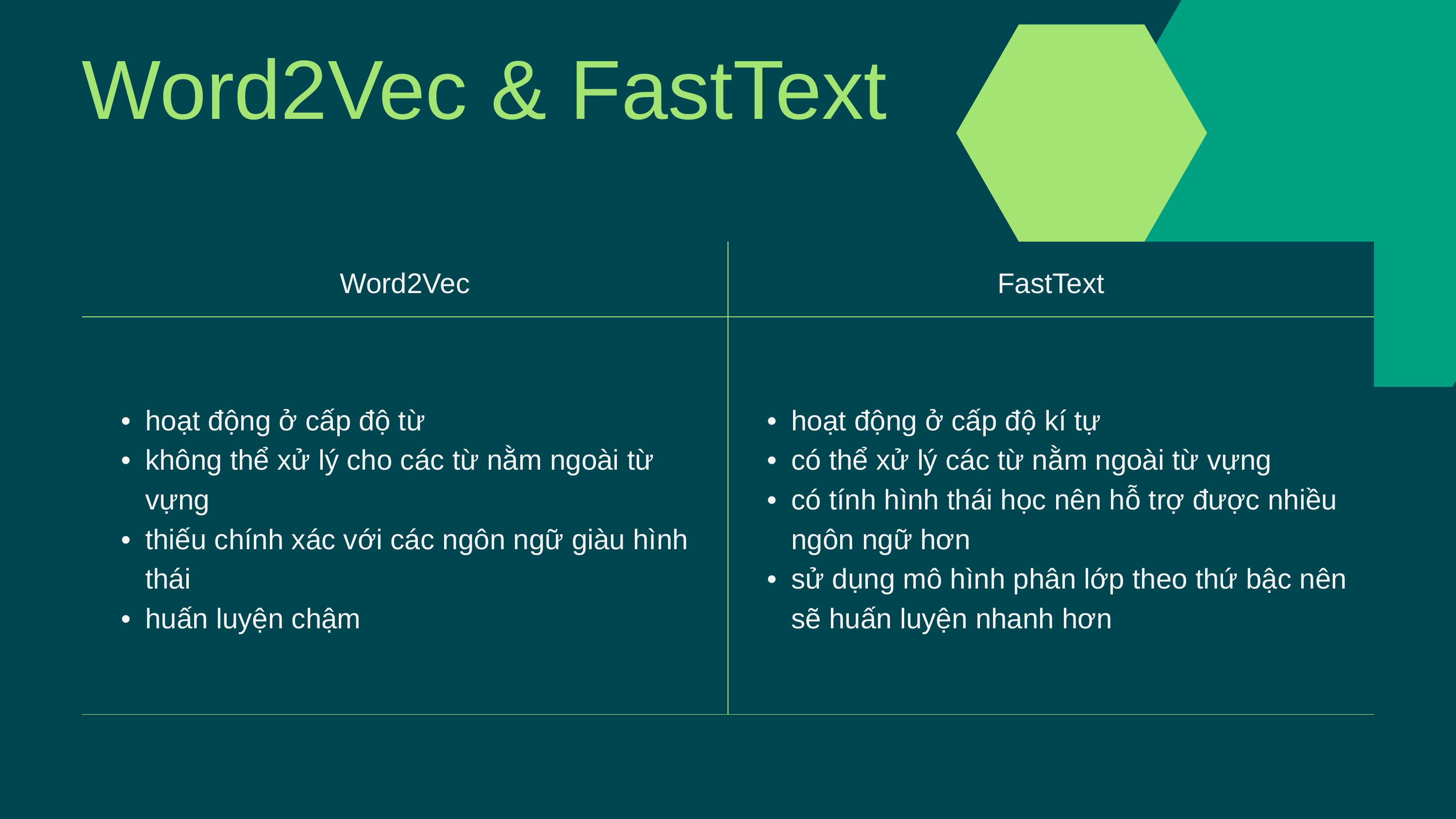

Word2Vec & FastText
| Word2Vec | FastText |
| --- | --- |
| hoạt động ở cấp độ từ không thể xử lý cho các từ nằm ngoài từ vựng thiếu chính xác với các ngôn ngữ giàu hình thái huấn luyện chậm | hoạt động ở cấp độ kí tự có thể xử lý các từ nằm ngoài từ vựng có tính hình thái học nên hỗ trợ được nhiều ngôn ngữ hơn sử dụng mô hình phân lớp theo thứ bậc nên sẽ huấn luyện nhanh hơn |